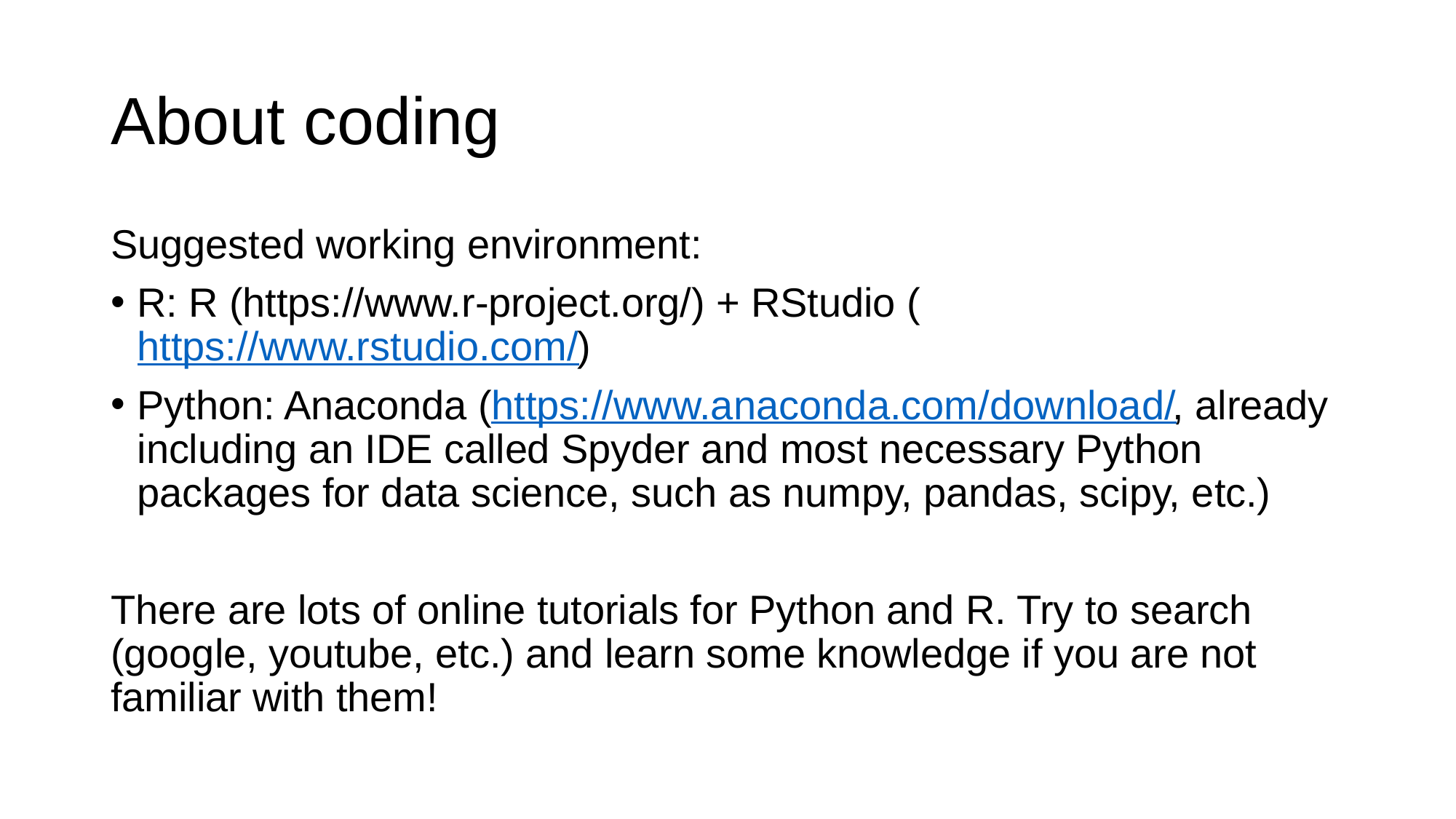

# About coding
Suggested working environment:
R: R (https://www.r-project.org/) + RStudio (https://www.rstudio.com/)
Python: Anaconda (https://www.anaconda.com/download/, already including an IDE called Spyder and most necessary Python packages for data science, such as numpy, pandas, scipy, etc.)

There are lots of online tutorials for Python and R. Try to search (google, youtube, etc.) and learn some knowledge if you are not familiar with them!